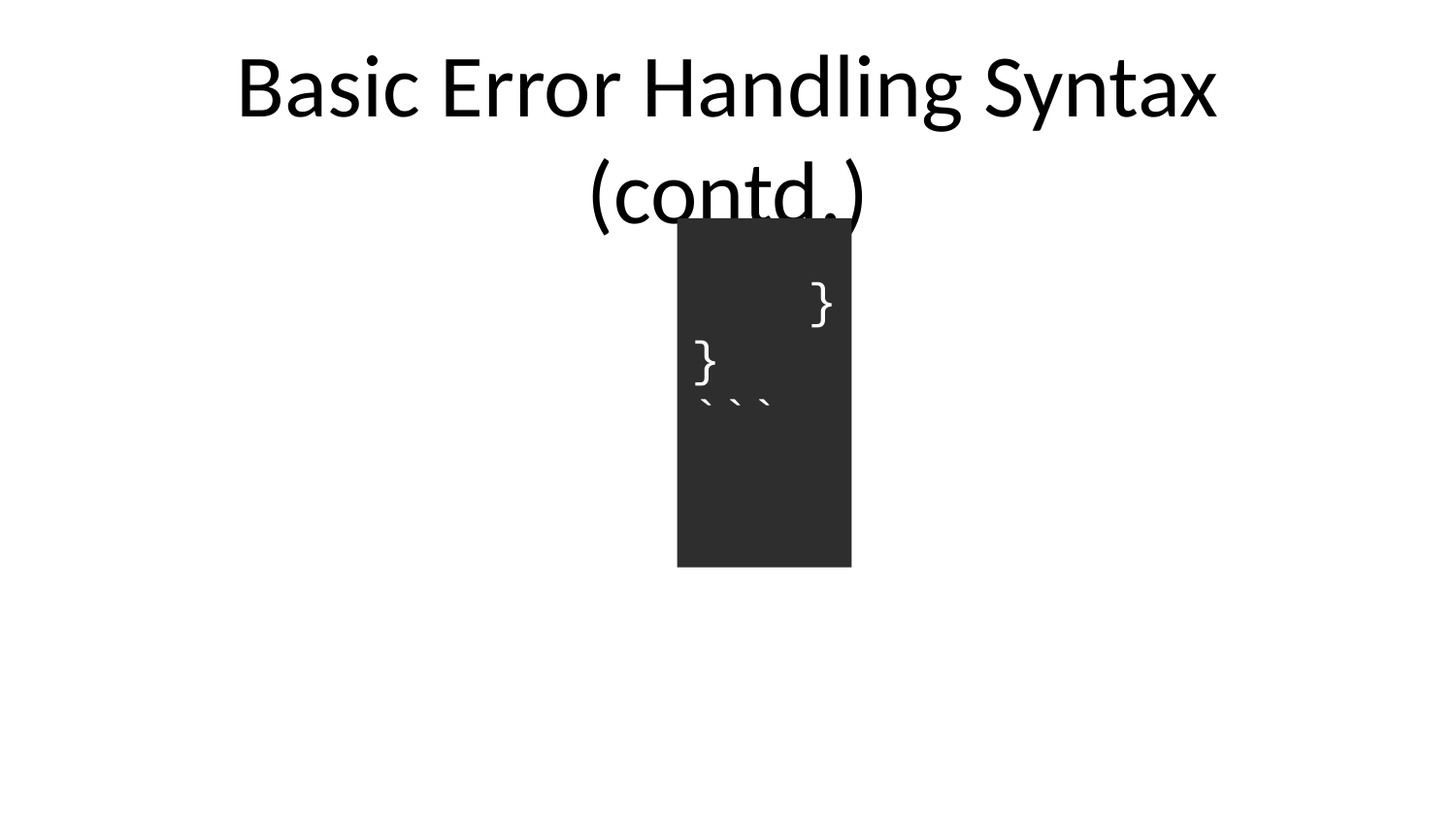

# Basic Error Handling Syntax (contd.)

    }
}
```